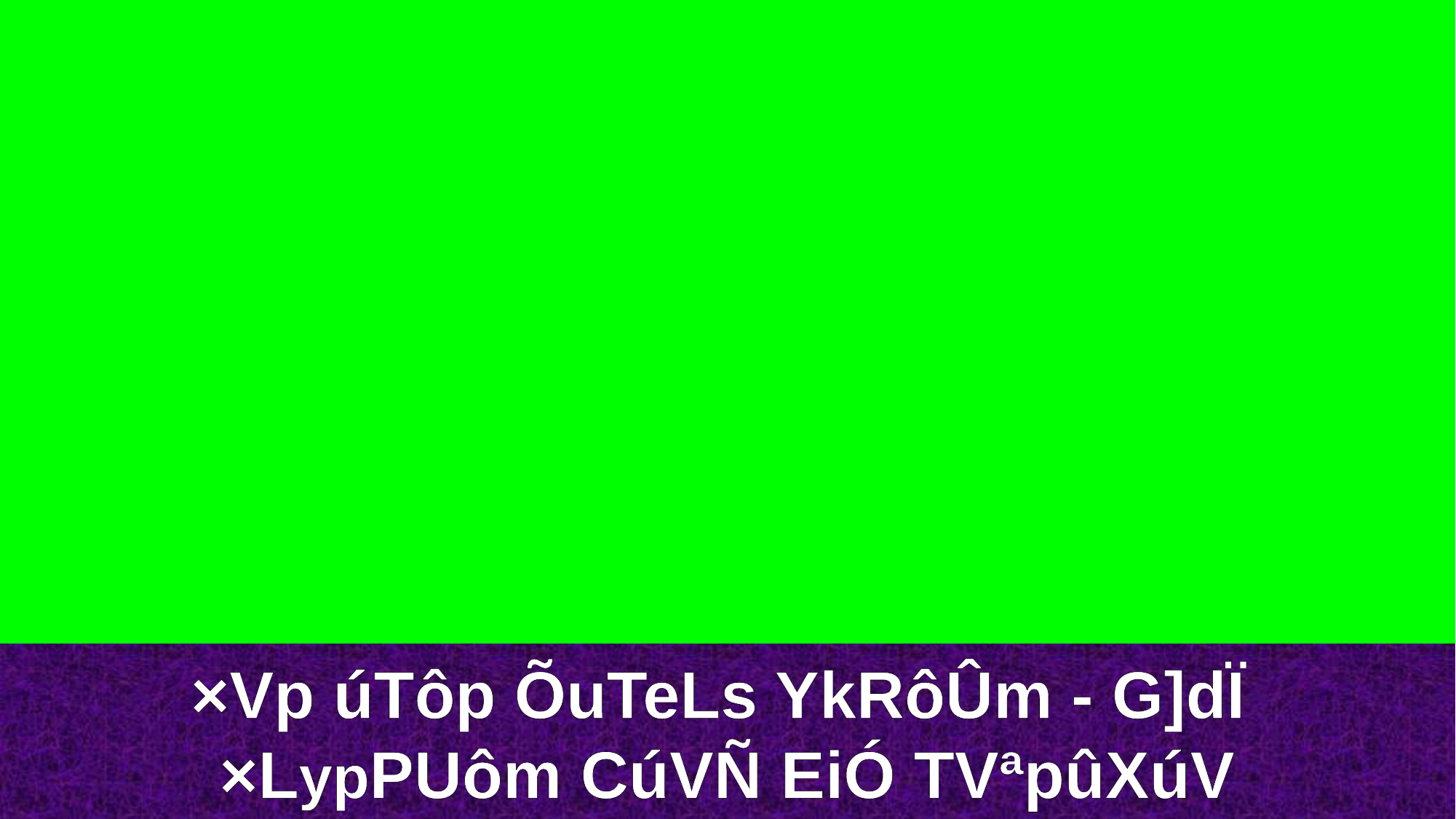

×Vp úTôp ÕuTeLs YkRôÛm - G]dÏ
×LypPUôm CúVÑ EiÓ TVªpûXúV